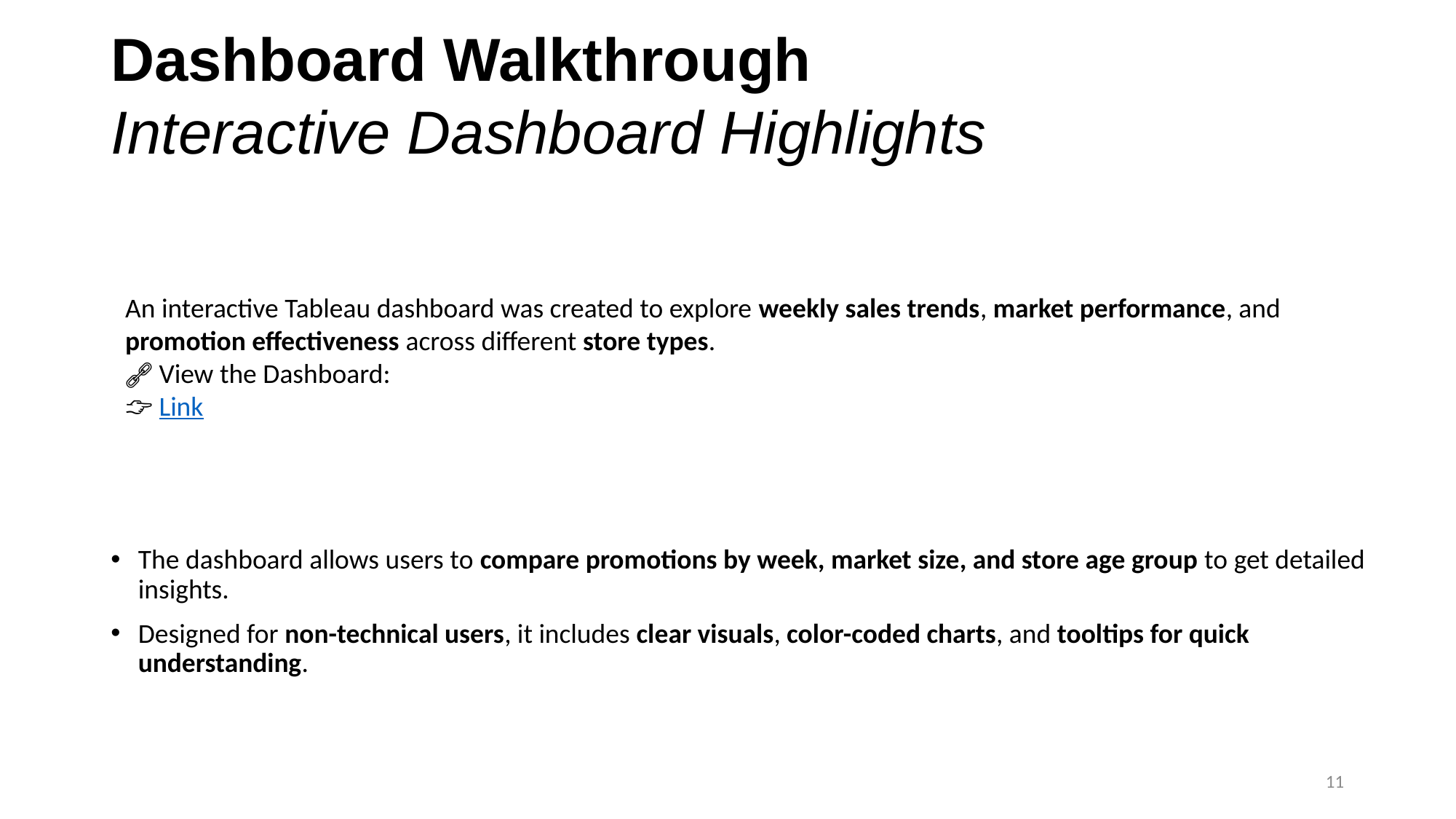

# Dashboard Walkthrough Interactive Dashboard Highlights
An interactive Tableau dashboard was created to explore weekly sales trends, market performance, and promotion effectiveness across different store types.
🔗 View the Dashboard:
👉 Link

The dashboard allows users to compare promotions by week, market size, and store age group to get detailed insights.
Designed for non-technical users, it includes clear visuals, color-coded charts, and tooltips for quick understanding.
11